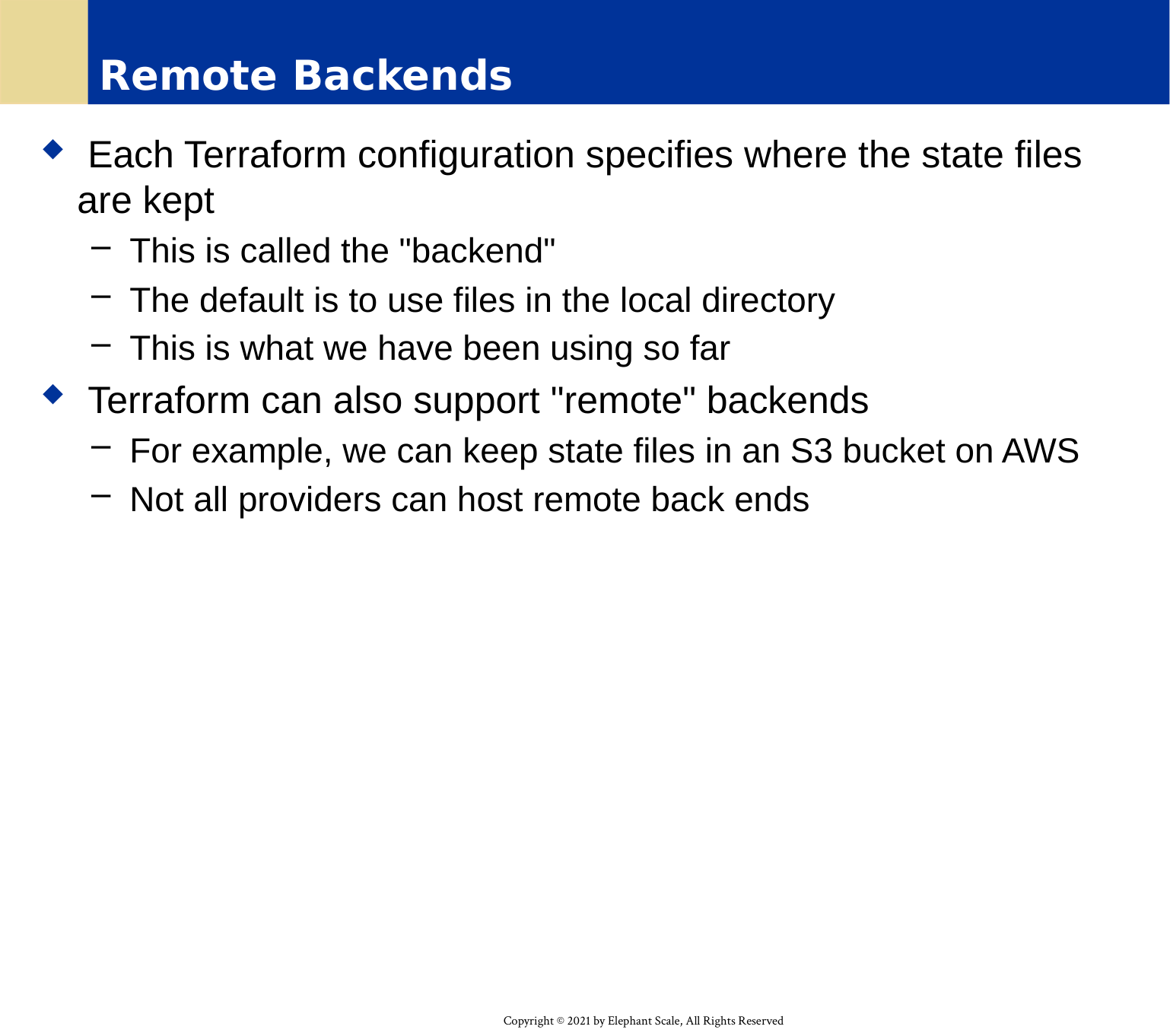

# Remote Backends
 Each Terraform configuration specifies where the state files are kept
 This is called the "backend"
 The default is to use files in the local directory
 This is what we have been using so far
 Terraform can also support "remote" backends
 For example, we can keep state files in an S3 bucket on AWS
 Not all providers can host remote back ends
Copyright © 2021 by Elephant Scale, All Rights Reserved